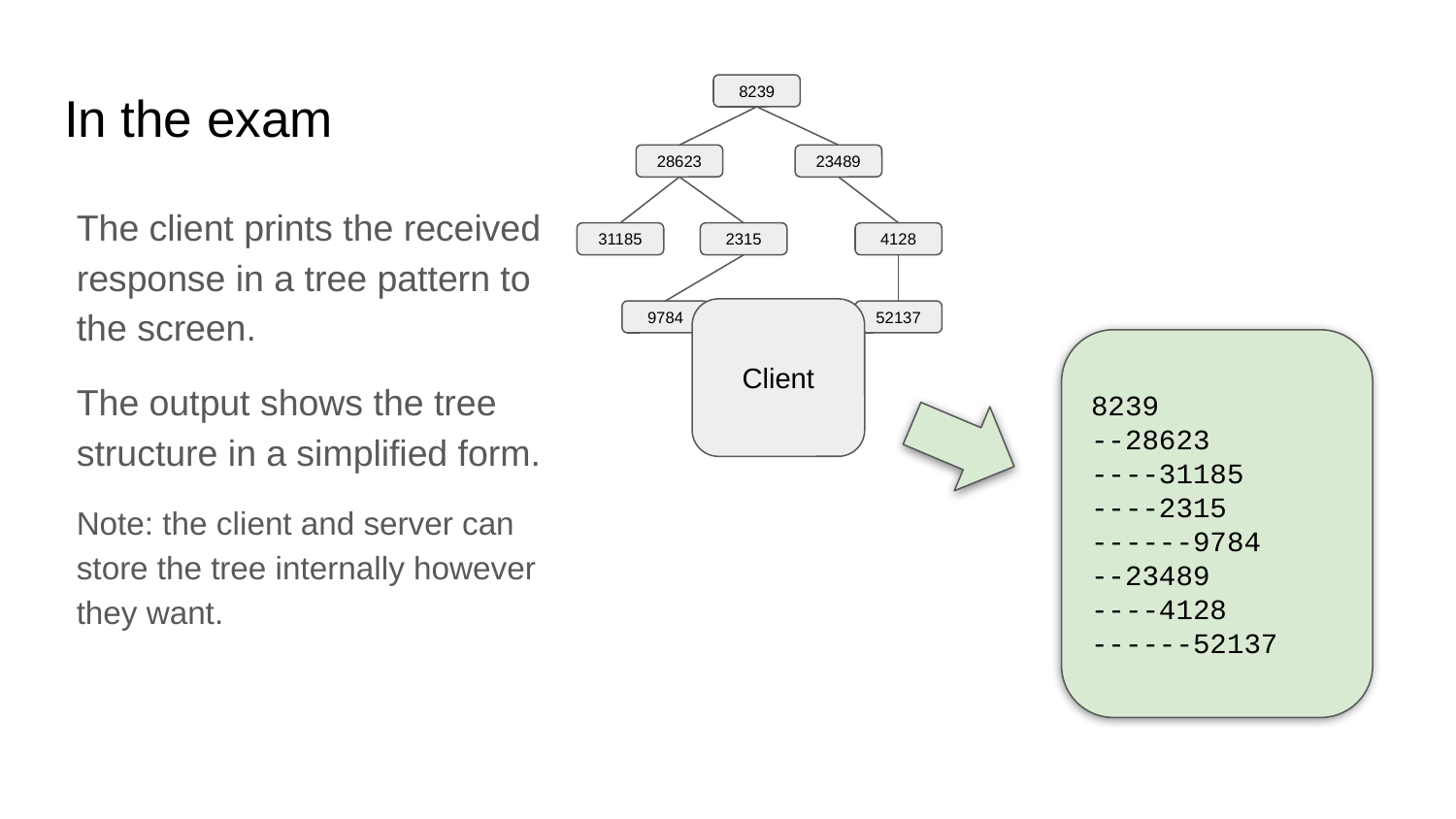

# In the exam
8239
28623
23489
31185
2315
4128
9784
52137
The client prints the received response in a tree pattern to the screen.
The output shows the tree structure in a simplified form.
Note: the client and server can store the tree internally however they want.
Client
8239
--28623
----31185
----2315
------9784
--23489
----4128
------52137